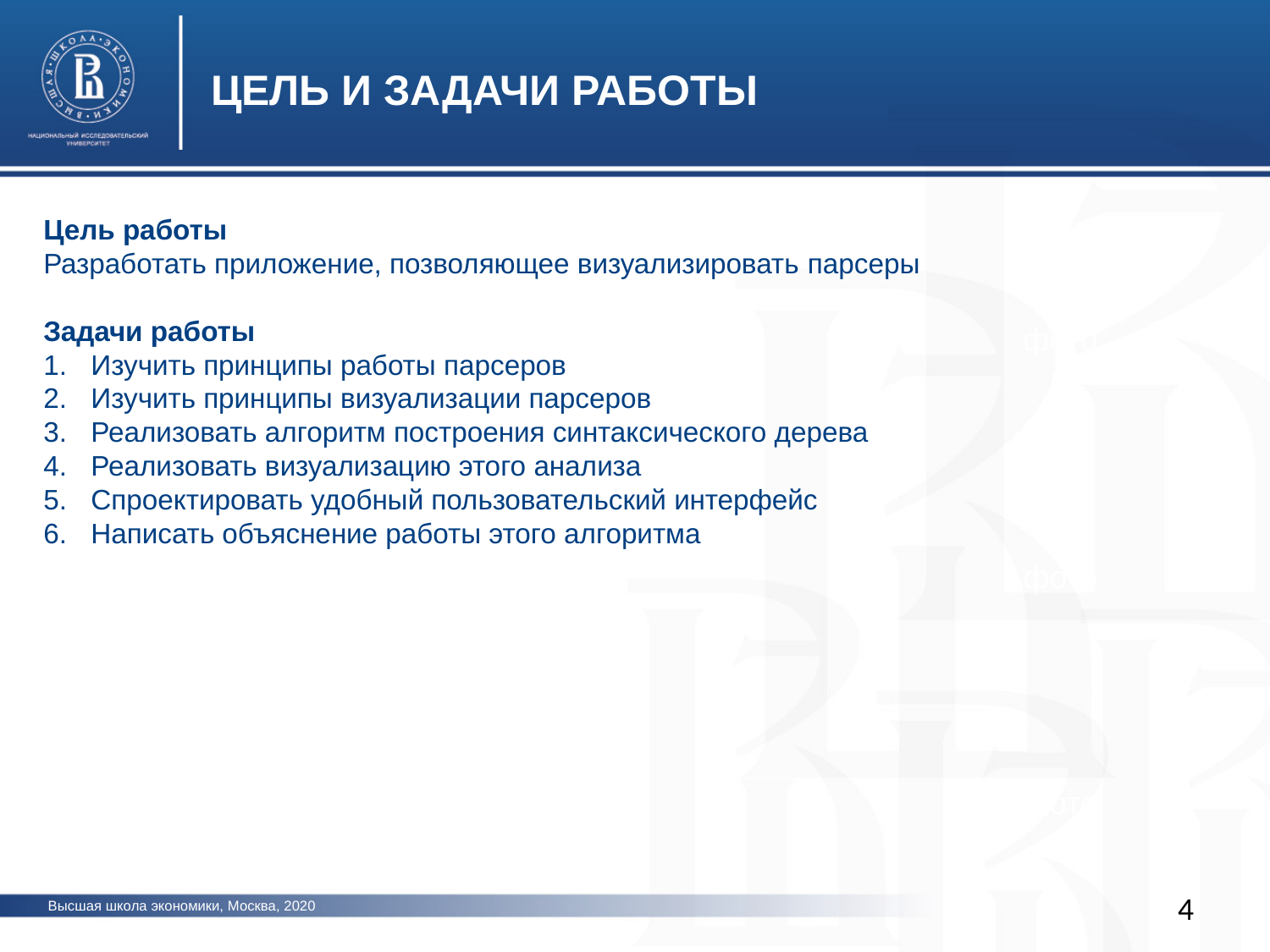

ЦЕЛЬ И ЗАДАЧИ РАБОТЫ
Цель работы
Разработать приложение, позволяющее визуализировать парсеры

Задачи работы
Изучить принципы работы парсеров
Изучить принципы визуализации парсеров
Реализовать алгоритм построения синтаксического дерева
Реализовать визуализацию этого анализа
Спроектировать удобный пользовательский интерфейс
Написать объяснение работы этого алгоритма
фото
фото
фото
4
Высшая школа экономики, Москва, 2020